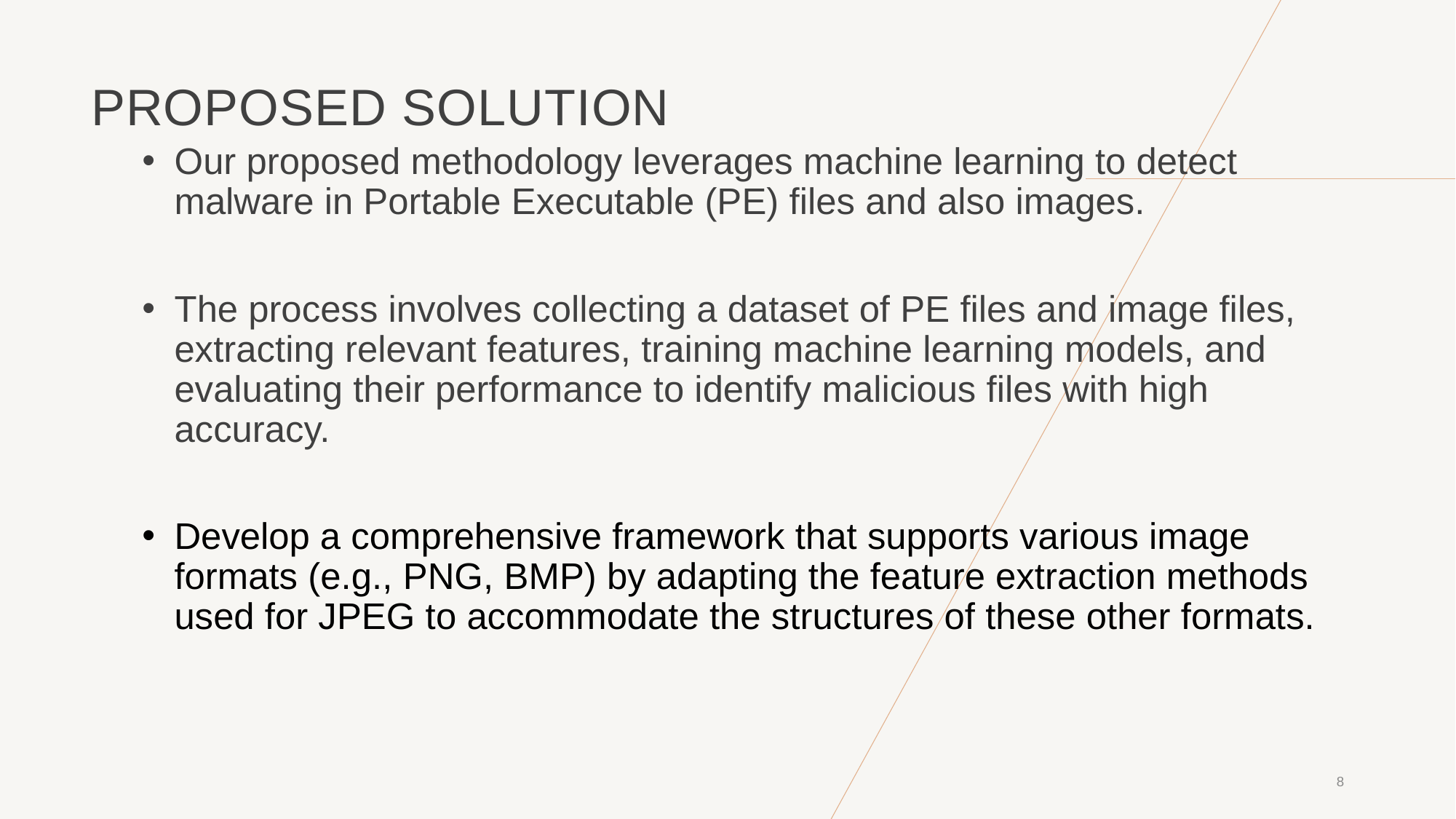

PROPOSED SOLUTION
Our proposed methodology leverages machine learning to detect malware in Portable Executable (PE) files and also images.

The process involves collecting a dataset of PE files and image files, extracting relevant features, training machine learning models, and evaluating their performance to identify malicious files with high accuracy.

Develop a comprehensive framework that supports various image formats (e.g., PNG, BMP) by adapting the feature extraction methods used for JPEG to accommodate the structures of these other formats.

8